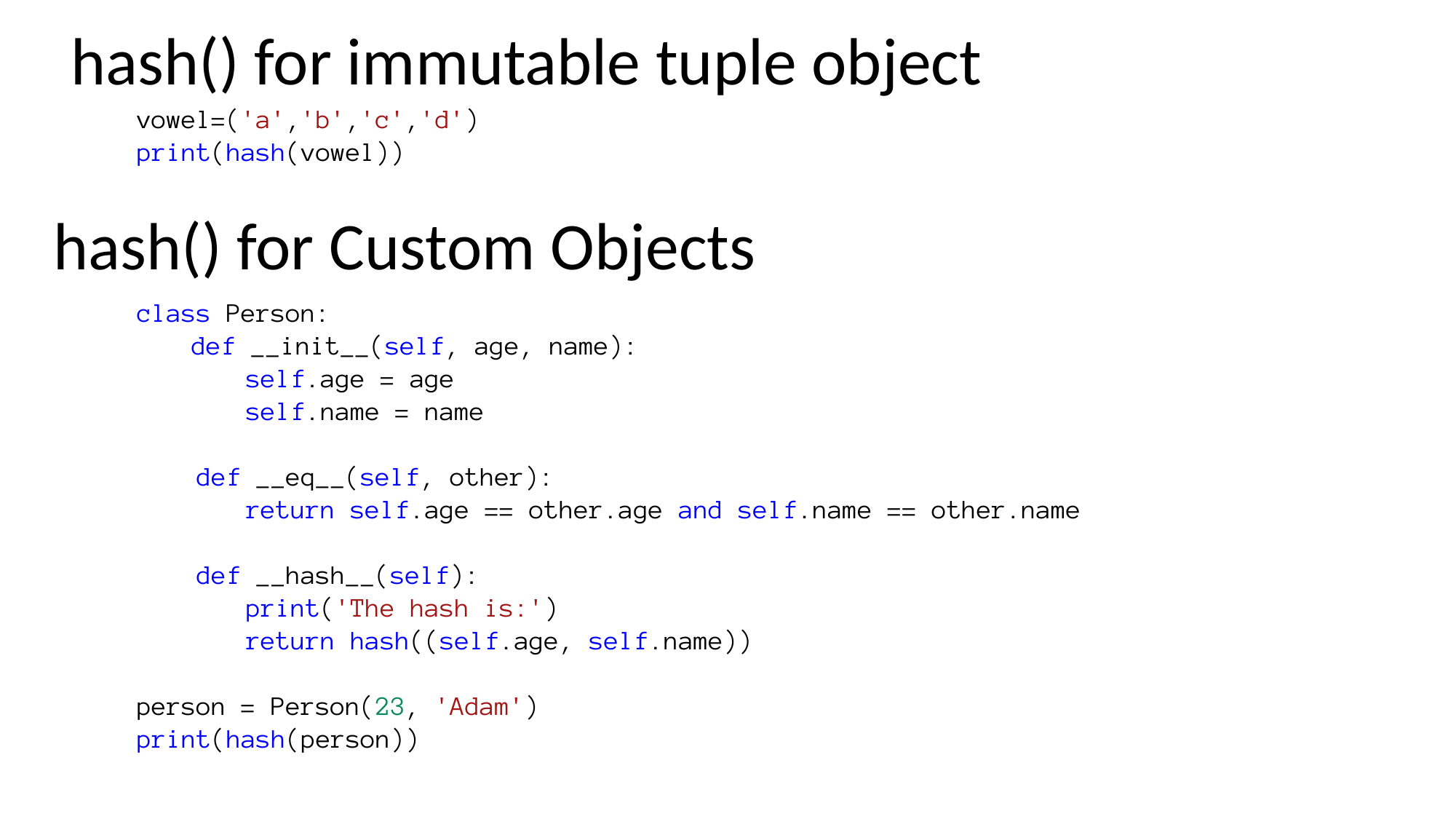

# hash() for immutable tuple object
vowel=('a','b','c','d')
print(hash(vowel))

hash() for Custom Objects
class Person:
def __init__(self, age, name):
self.age = age
self.name = name
    def __eq__(self, other):
return self.age == other.age and self.name == other.name
    def __hash__(self):
print('The hash is:')
return hash((self.age, self.name))
person = Person(23, 'Adam')
print(hash(person))